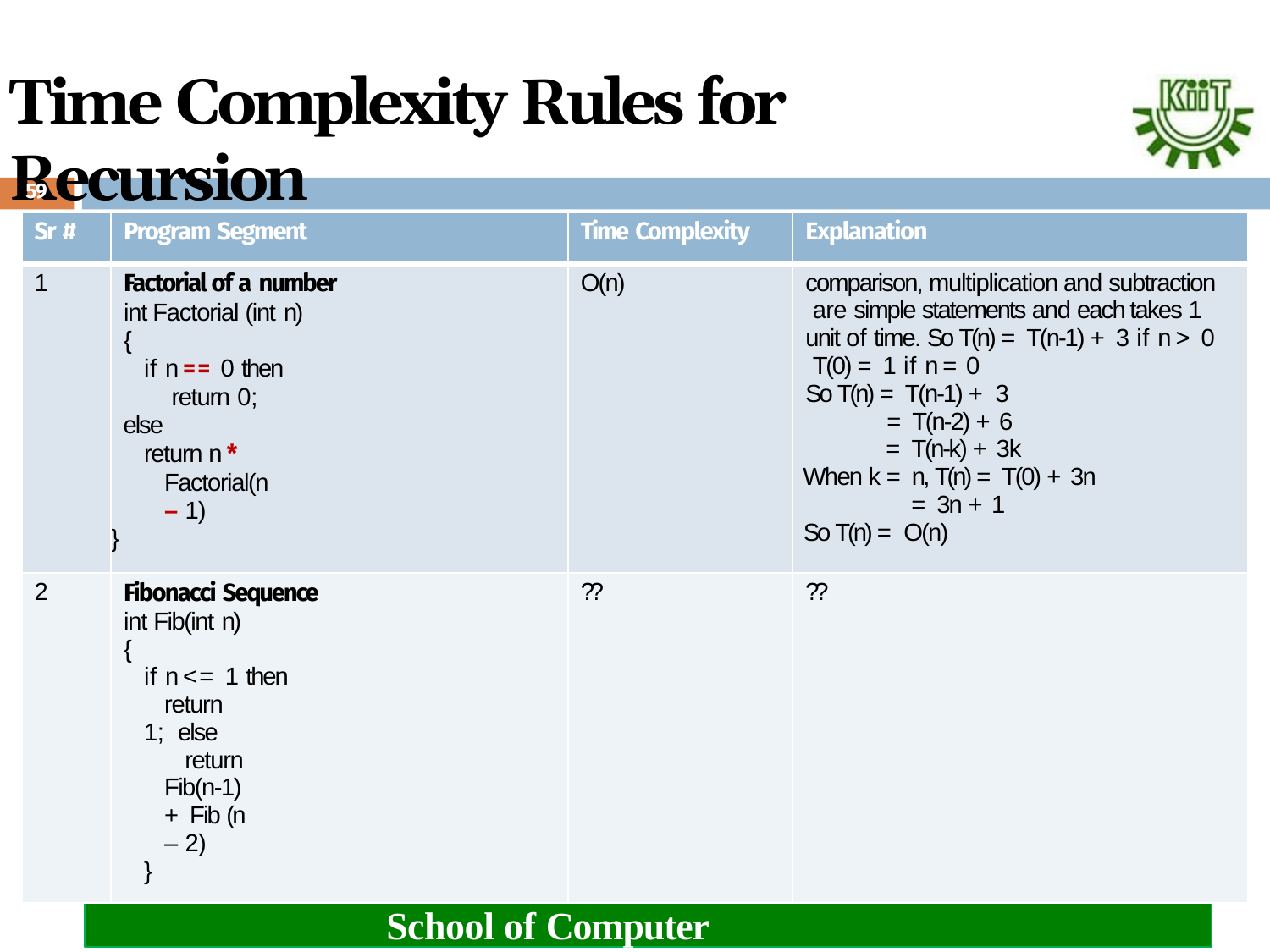

# Time Complexity Rules for Recursion

59
| Sr # | Program Segment | Time Complexity | Explanation |
| --- | --- | --- | --- |
| 1 | Factorial of a number int Factorial (int n) { if n == 0 then return 0; else return n \* Factorial(n – 1) } | O(n) | comparison, multiplication and subtraction are simple statements and each takes 1 unit of time. So T(n) = T(n-1) + 3 if n > 0 T(0) = 1 if n = 0 So T(n) = T(n-1) + 3 = T(n-2) + 6 = T(n-k) + 3k When k = n, T(n) = T(0) + 3n = 3n + 1 So T(n) = O(n) |
| 2 | Fibonacci Sequence int Fib(int n) { if n <= 1 then return 1; else return Fib(n-1) + Fib (n – 2) } | ?? | ?? |

School of Computer Engineering